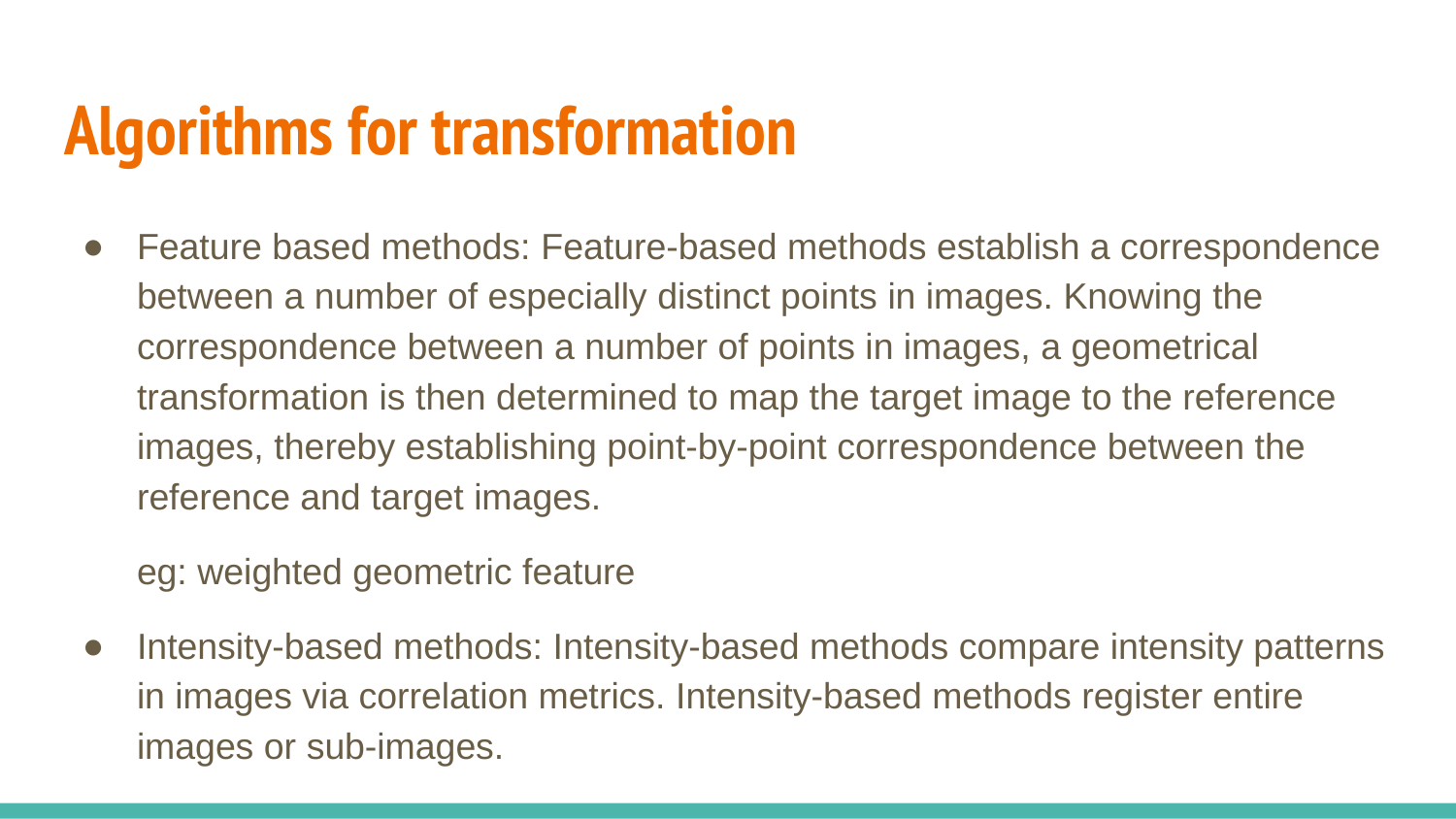

# Algorithms for transformation

Feature based methods: Feature-based methods establish a correspondence between a number of especially distinct points in images. Knowing the correspondence between a number of points in images, a geometrical transformation is then determined to map the target image to the reference images, thereby establishing point-by-point correspondence between the reference and target images.
eg: weighted geometric feature
Intensity-based methods: Intensity-based methods compare intensity patterns in images via correlation metrics. Intensity-based methods register entire images or sub-images.